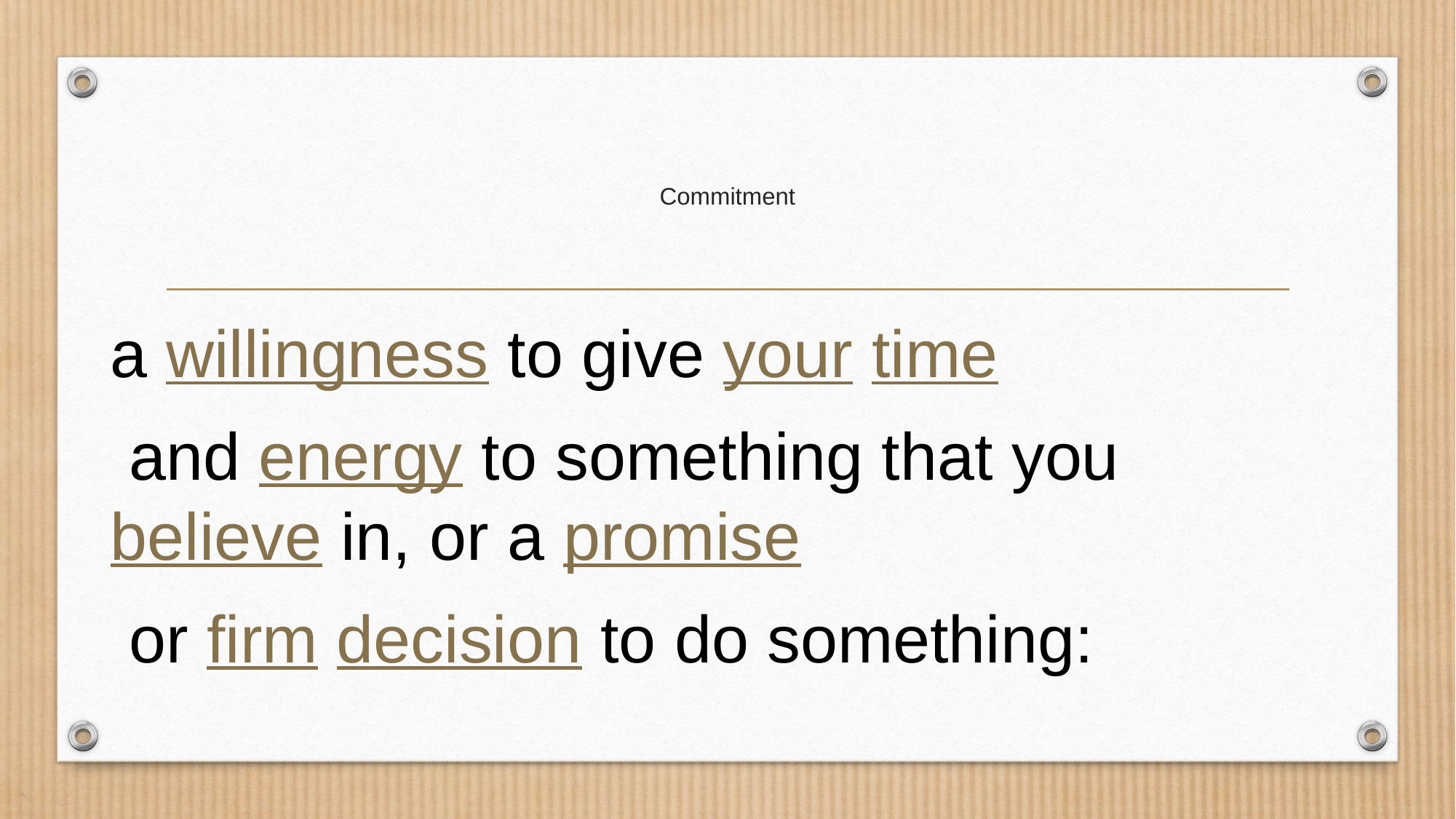

# Commitment
a willingness to give your time
 and energy to something that you believe in, or a promise
 or firm decision to do something: